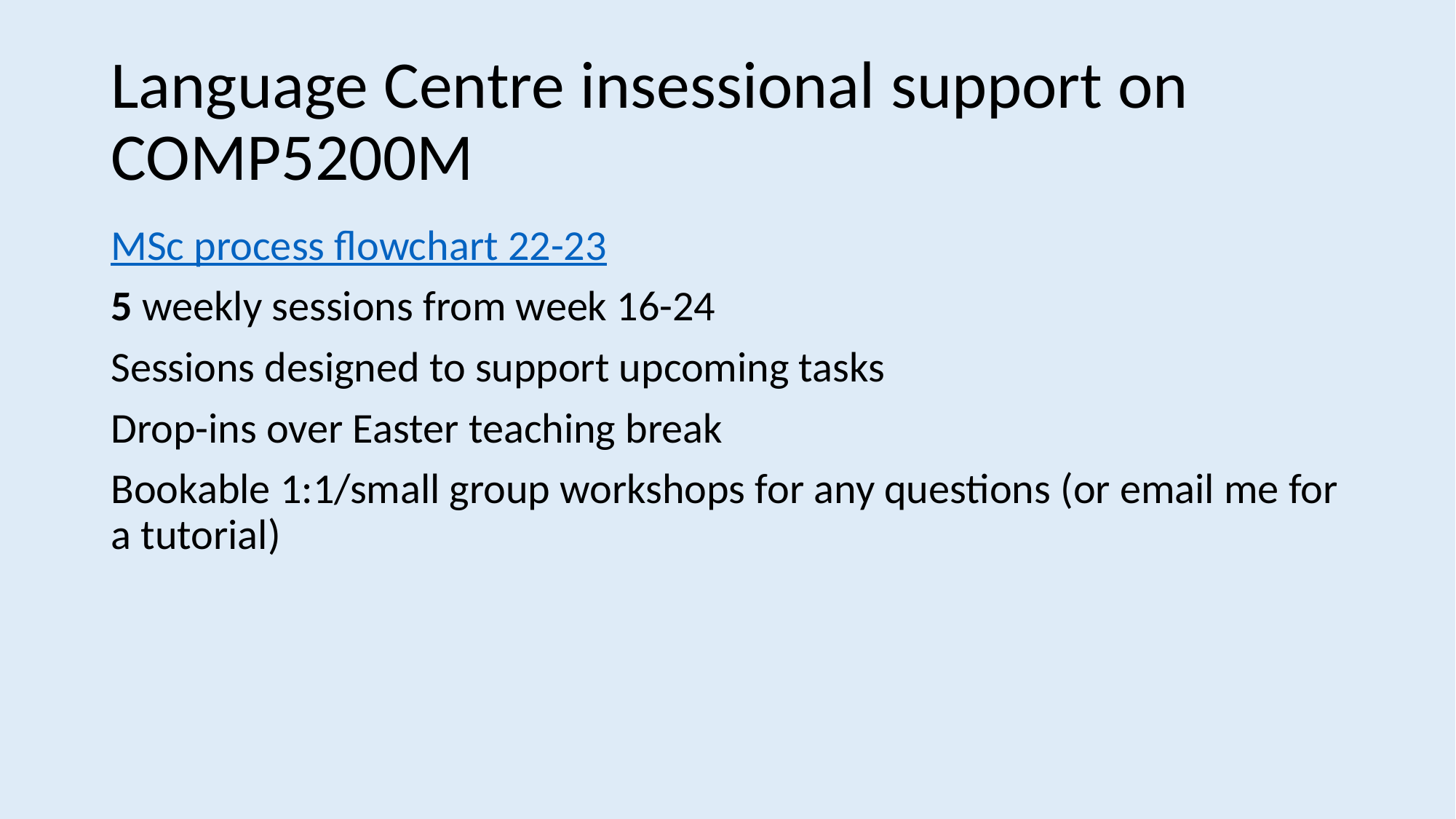

# Language Centre insessional support on
COMP5200M
MSc process flowchart 22-23
5 weekly sessions from week 16-24
Sessions designed to support upcoming tasks
Drop-ins over Easter teaching break
Bookable 1:1/small group workshops for any questions (or email me for a tutorial)